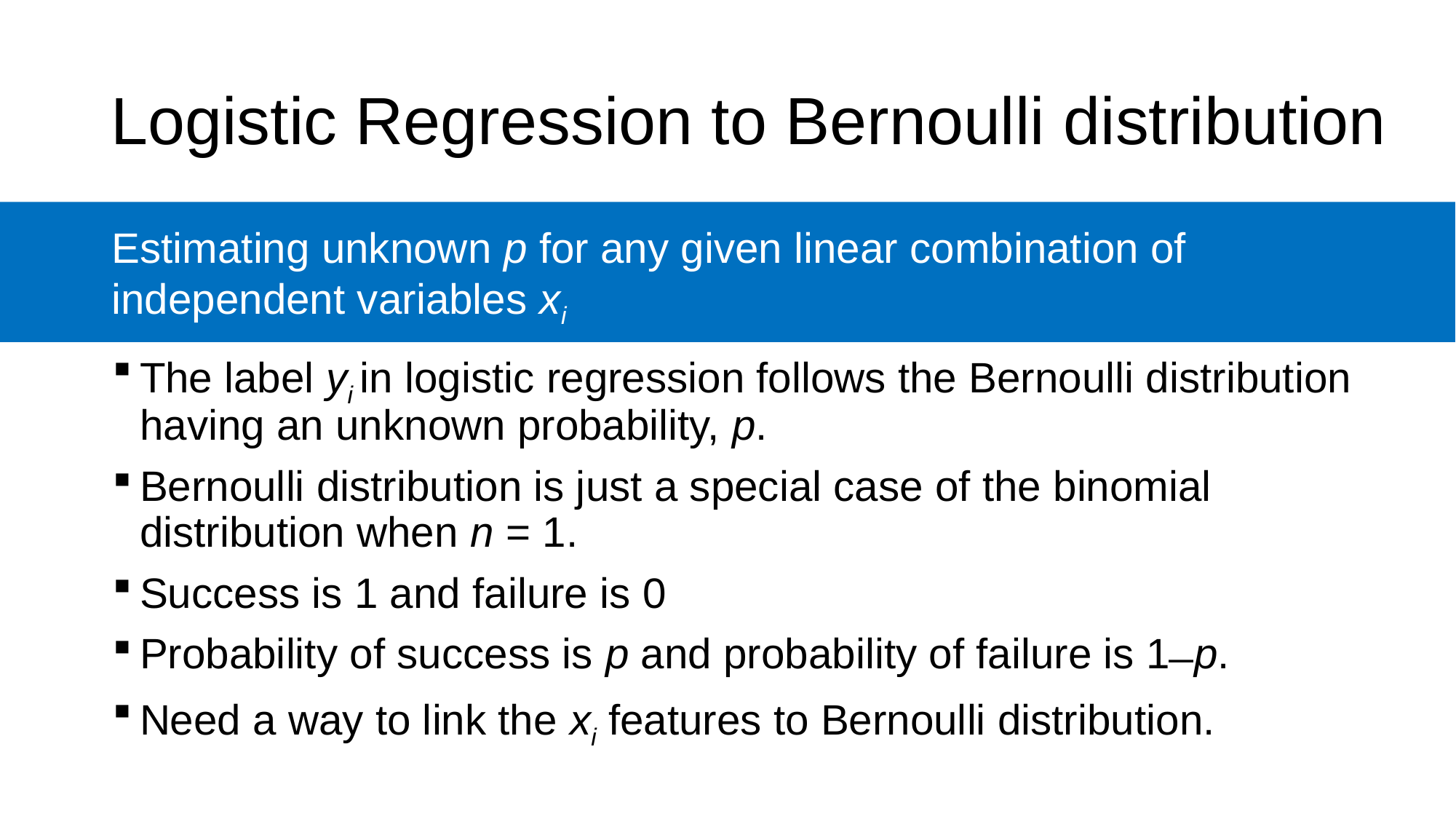

# Logistic Regression to Bernoulli distribution

Estimating unknown p for any given linear combination of independent variables xi
The label yi in logistic regression follows the Bernoulli distribution having an unknown probability, p.
Bernoulli distribution is just a special case of the binomial distribution when n = 1.
Success is 1 and failure is 0
Probability of success is p and probability of failure is 1 ̶ p.
Need a way to link the xi features to Bernoulli distribution.